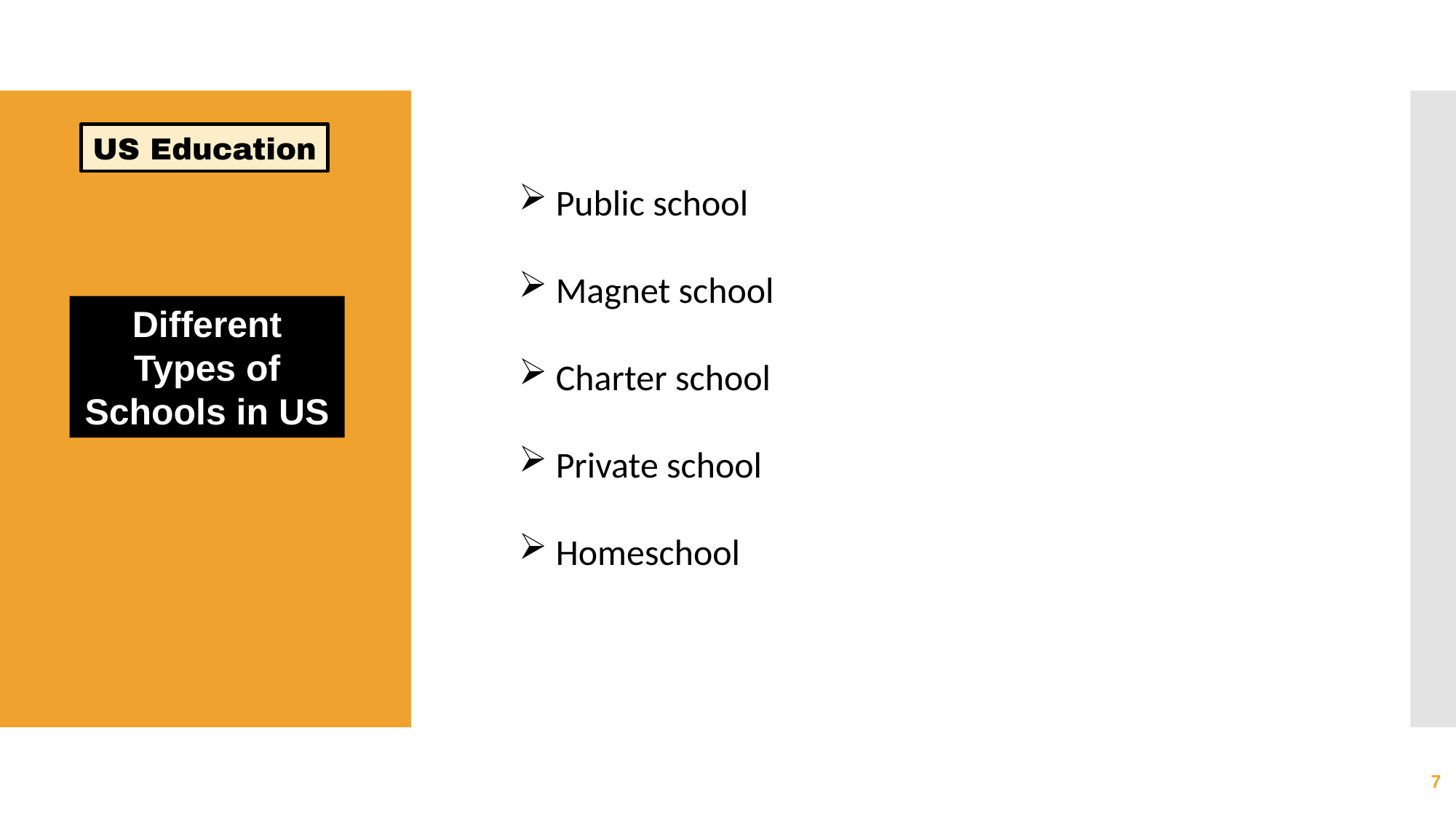

US Education
 Public school
 Magnet school
 Charter school
 Private school
 Homeschool

Different Types of Schools in US
7